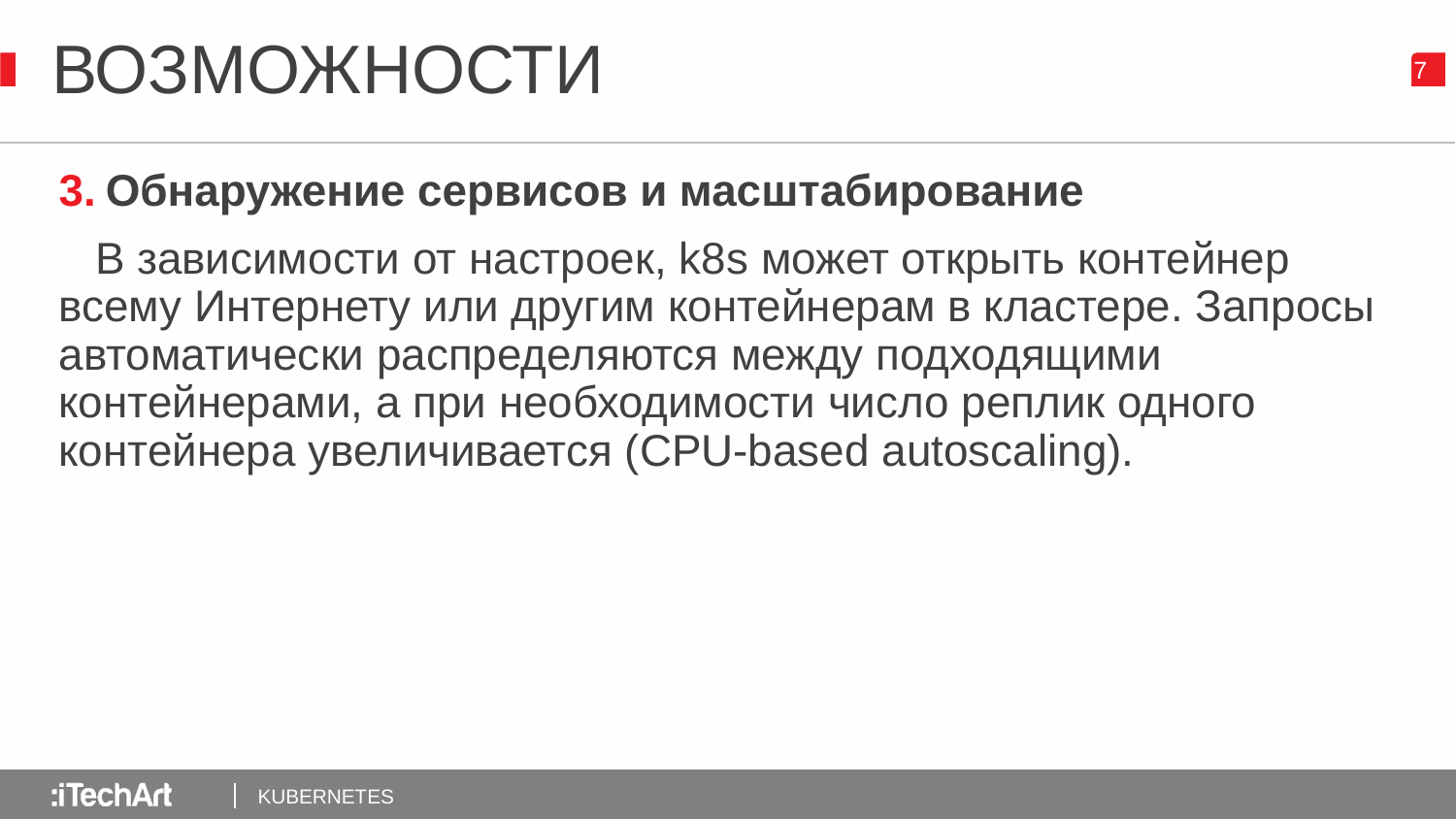

# ВОЗМОЖНОСТИ
7
Обнаружение сервисов и масштабирование
В зависимости от настроек, k8s может открыть контейнер всему Интернету или другим контейнерам в кластере. Запросы автоматически распределяются между подходящими контейнерами, а при необходимости число реплик одного контейнера увеличивается (CPU-based autoscaling).
KUBERNETES